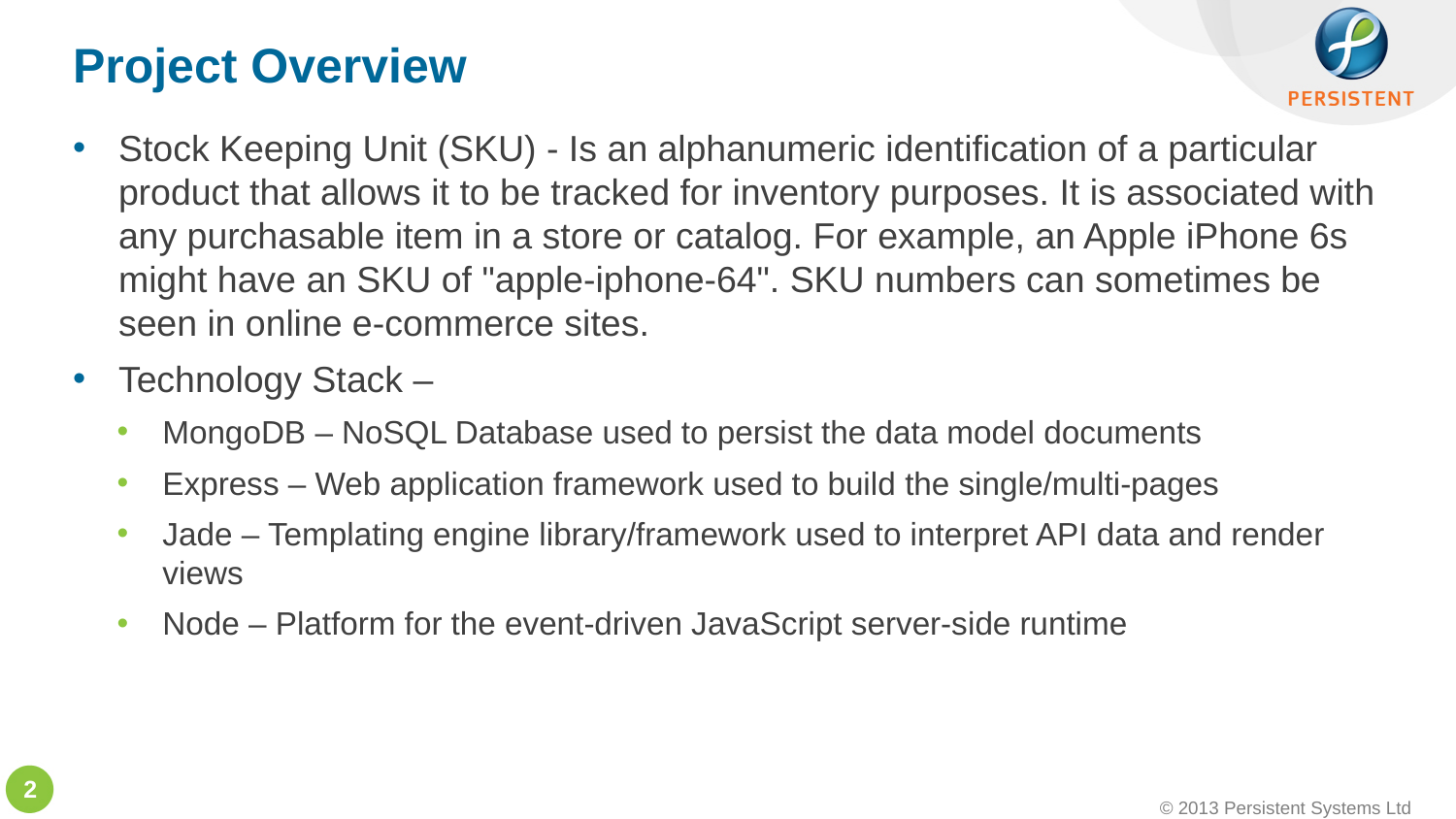

# Project Overview
Stock Keeping Unit (SKU) - Is an alphanumeric identification of a particular product that allows it to be tracked for inventory purposes. It is associated with any purchasable item in a store or catalog. For example, an Apple iPhone 6s might have an SKU of "apple-iphone-64". SKU numbers can sometimes be seen in online e-commerce sites.
Technology Stack –
MongoDB – NoSQL Database used to persist the data model documents
Express – Web application framework used to build the single/multi-pages
Jade – Templating engine library/framework used to interpret API data and render views
Node – Platform for the event-driven JavaScript server-side runtime